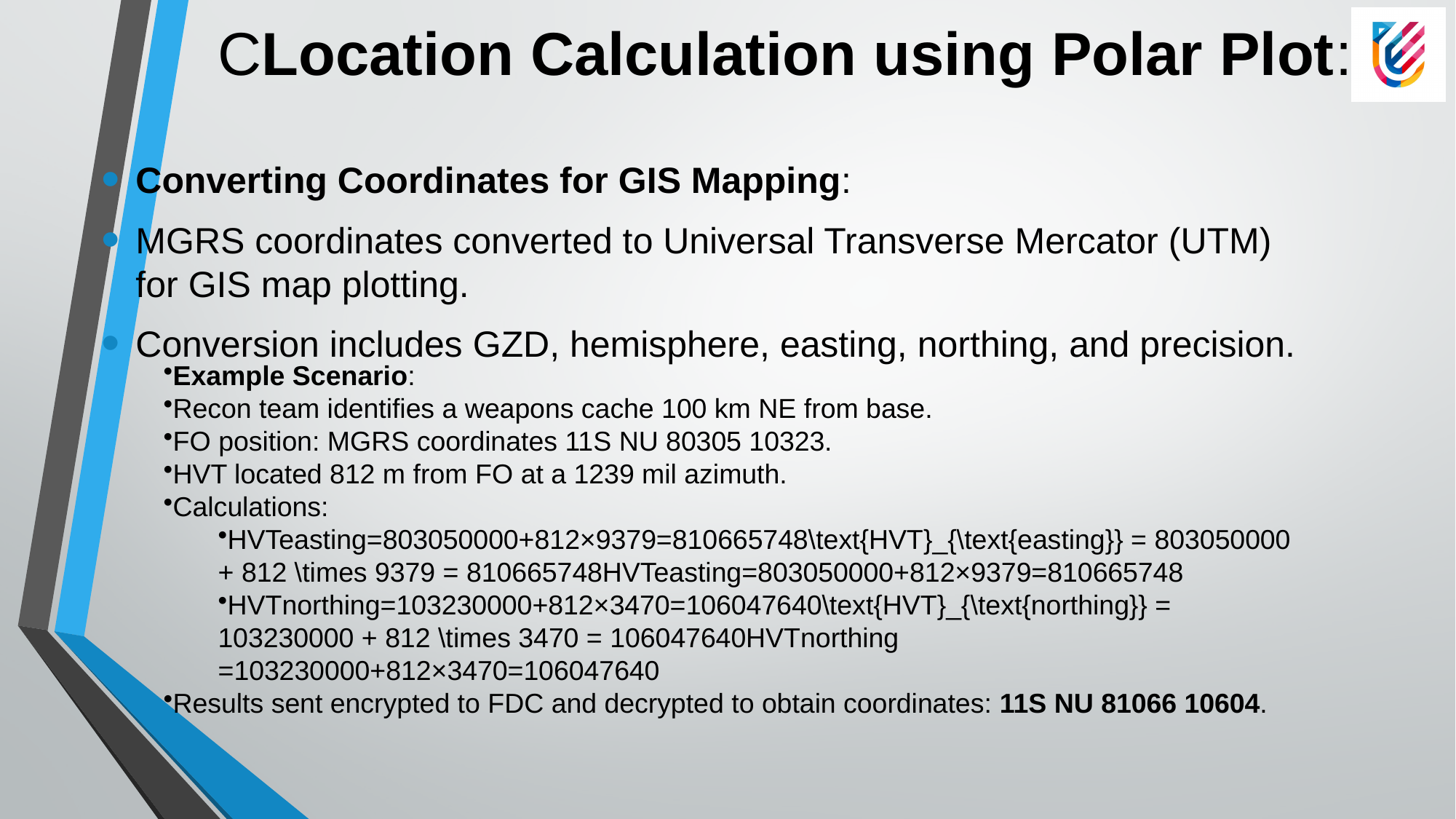

# CLocation Calculation using Polar Plot:
Converting Coordinates for GIS Mapping:
MGRS coordinates converted to Universal Transverse Mercator (UTM) for GIS map plotting.
Conversion includes GZD, hemisphere, easting, northing, and precision.

Example Scenario:
Recon team identifies a weapons cache 100 km NE from base.
FO position: MGRS coordinates 11S NU 80305 10323.
HVT located 812 m from FO at a 1239 mil azimuth.
Calculations:
HVTeasting=803050000+812×9379=810665748\text{HVT}_{\text{easting}} = 803050000 + 812 \times 9379 = 810665748HVTeasting​=803050000+812×9379=810665748
HVTnorthing=103230000+812×3470=106047640\text{HVT}_{\text{northing}} = 103230000 + 812 \times 3470 = 106047640HVTnorthing​=103230000+812×3470=106047640
Results sent encrypted to FDC and decrypted to obtain coordinates: 11S NU 81066 10604.